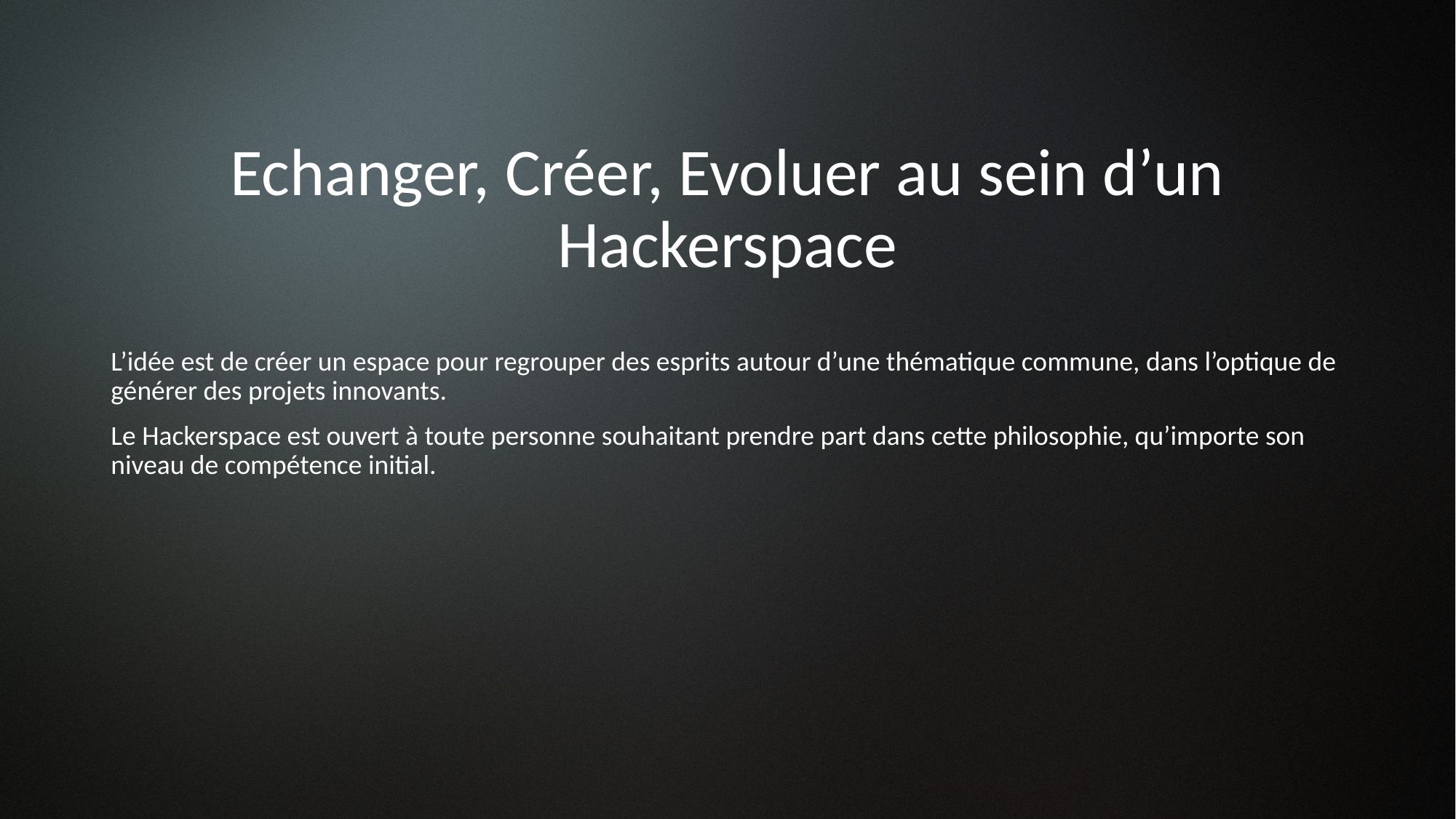

# Echanger, Créer, Evoluer au sein d’un Hackerspace
L’idée est de créer un espace pour regrouper des esprits autour d’une thématique commune, dans l’optique de générer des projets innovants.
Le Hackerspace est ouvert à toute personne souhaitant prendre part dans cette philosophie, qu’importe son niveau de compétence initial.